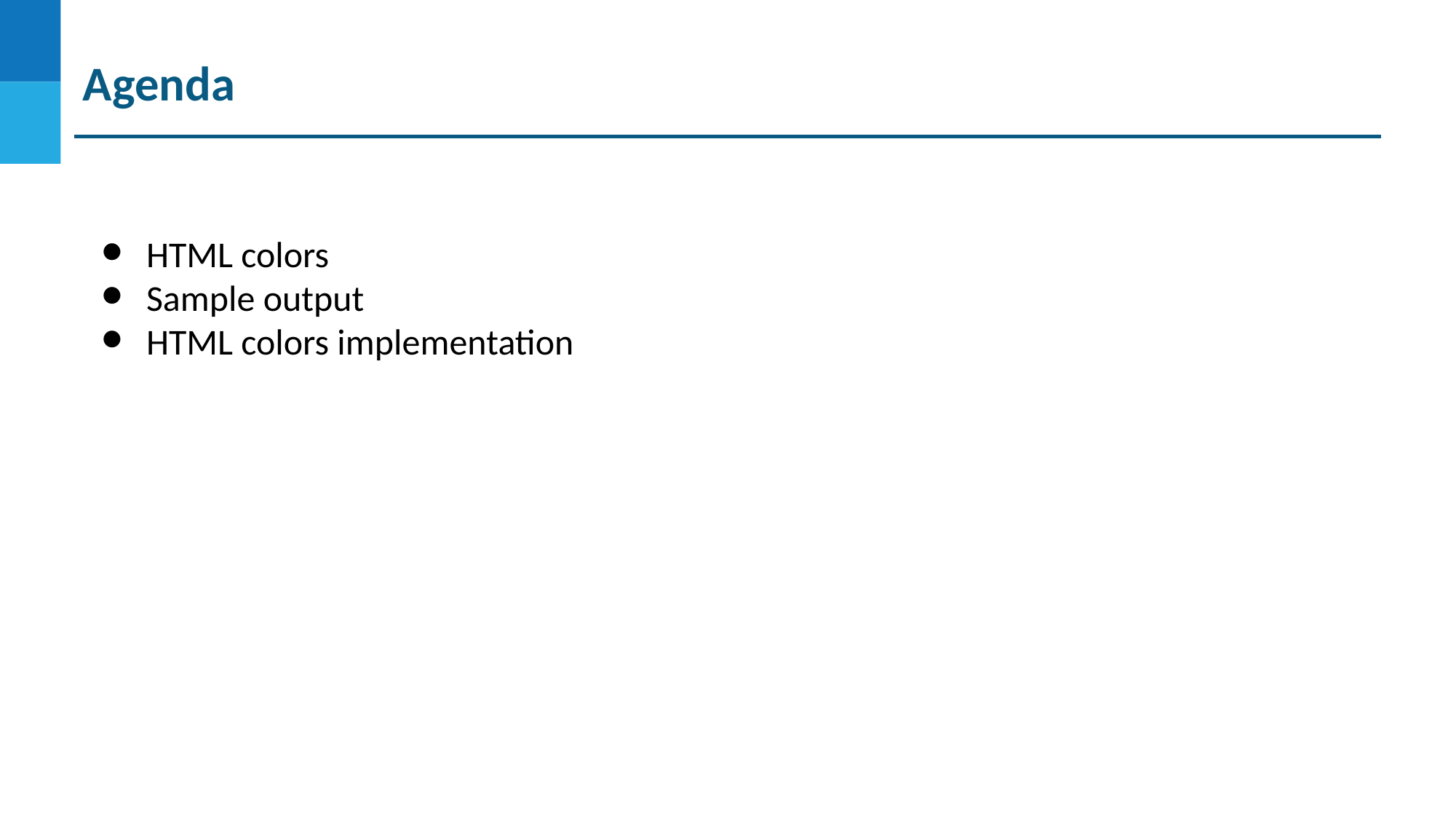

Agenda
HTML colors
Sample output
HTML colors implementation